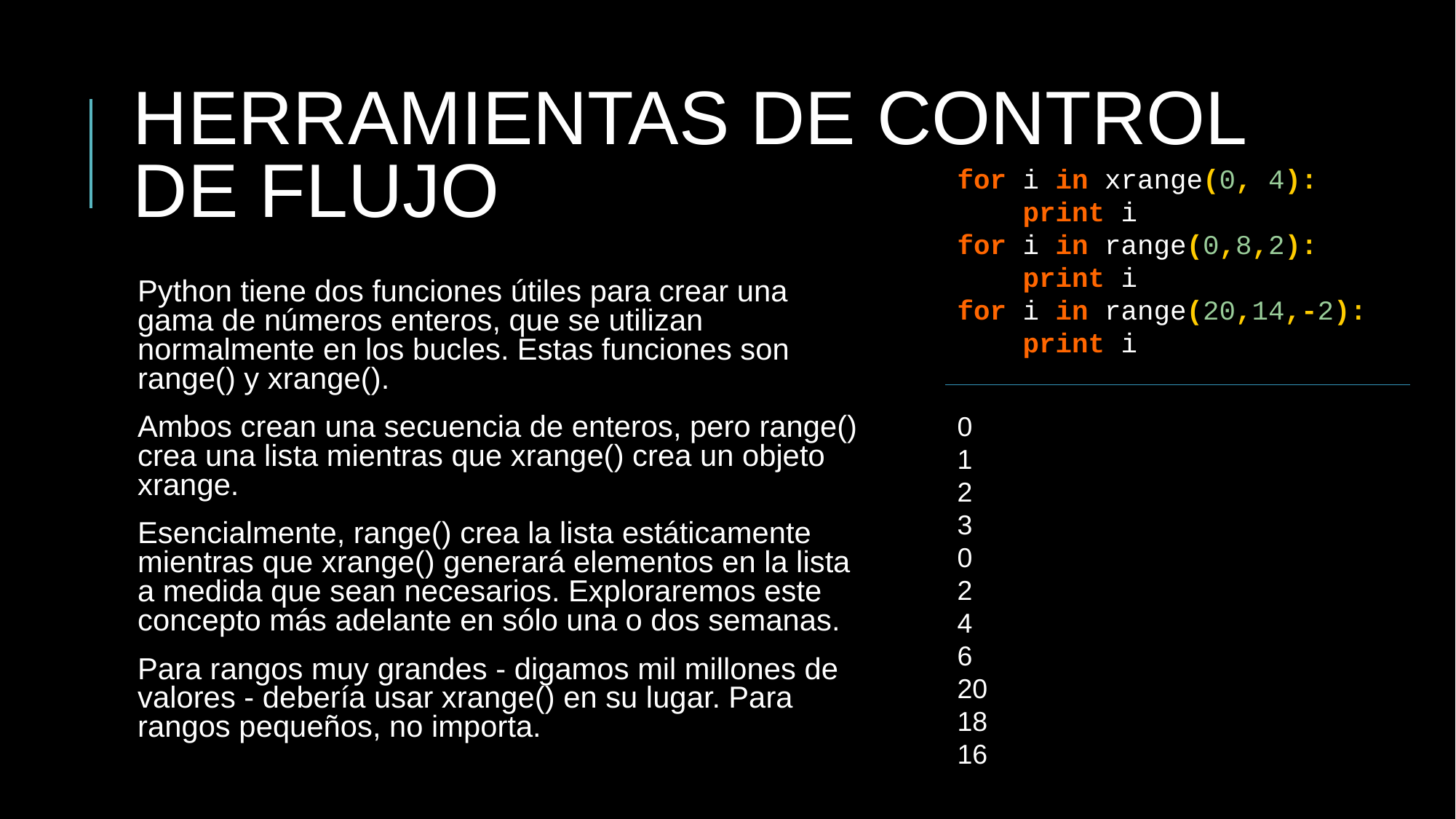

# HERRAMIENTAS DE CONTROL DE FLUJO
for i in xrange(0, 4):
    print i
for i in range(0,8,2):
    print i
for i in range(20,14,-2):
    print i

Python tiene dos funciones útiles para crear una gama de números enteros, que se utilizan normalmente en los bucles. Estas funciones son range() y xrange().
Ambos crean una secuencia de enteros, pero range() crea una lista mientras que xrange() crea un objeto xrange.
Esencialmente, range() crea la lista estáticamente mientras que xrange() generará elementos en la lista a medida que sean necesarios. Exploraremos este concepto más adelante en sólo una o dos semanas.
Para rangos muy grandes - digamos mil millones de valores - debería usar xrange() en su lugar. Para rangos pequeños, no importa.
0
1
2
3
0
2
4
6
20
18
16